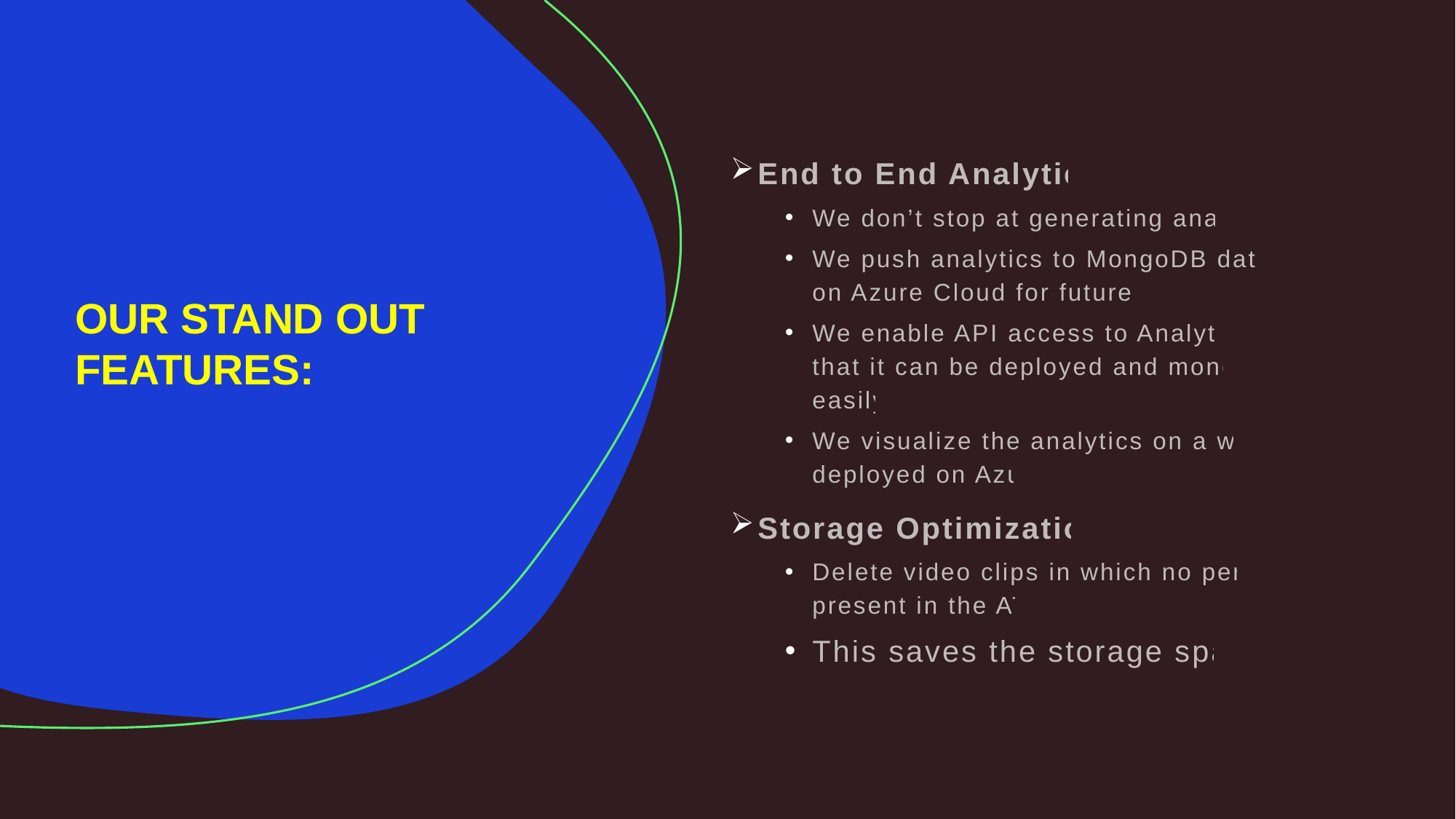

End to End Analytics:
We don’t stop at generating analytics.
We push analytics to MongoDB database on Azure Cloud for future use.
We enable API access to Analytics so that it can be deployed and monetized easily
We visualize the analytics on a website deployed on Azure
Storage Optimization:
Delete video clips in which no person is present in the ATM
This saves the storage space.

OUR STAND OUT FEATURES: